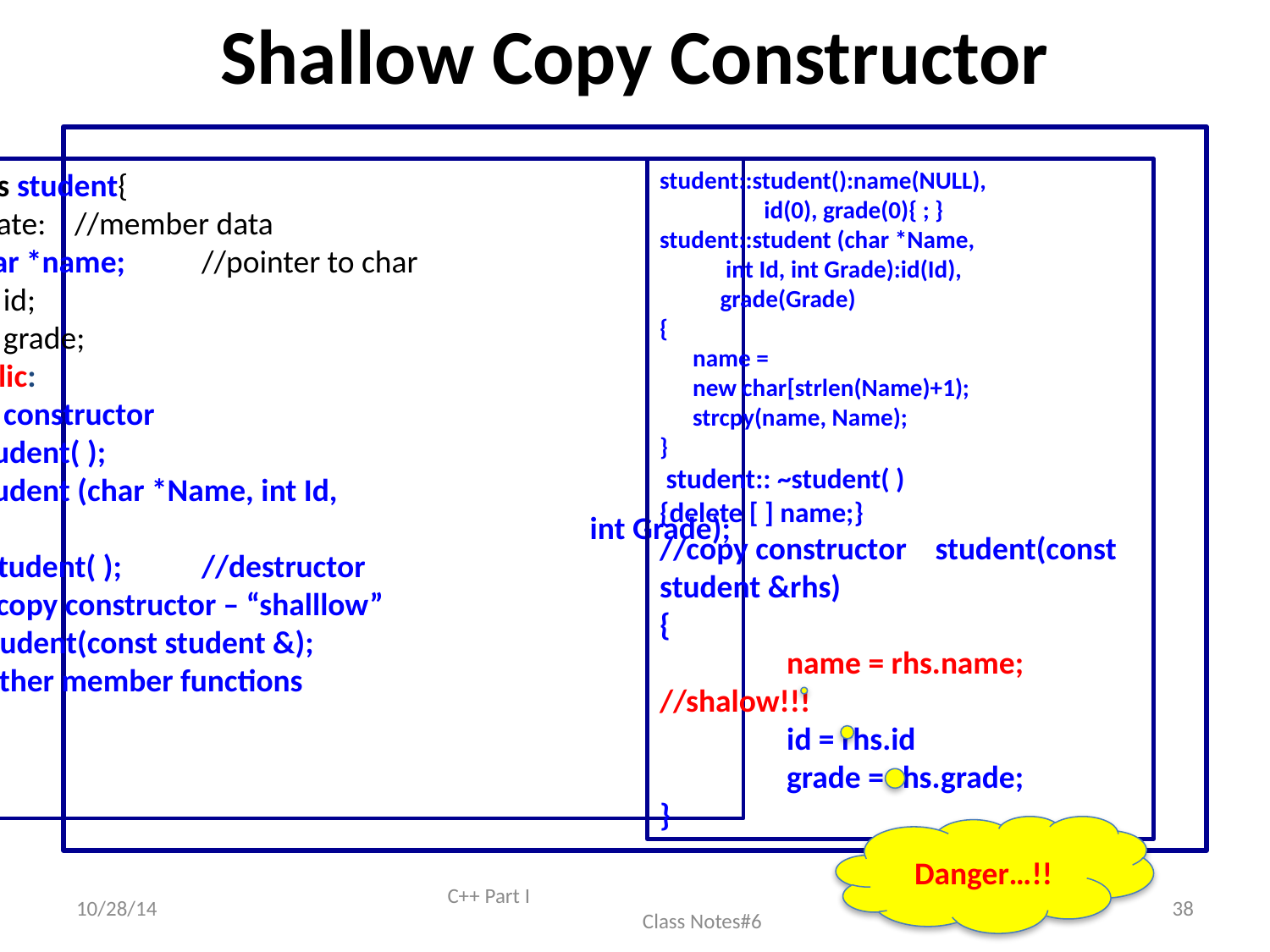

# Shallow Copy Constructor

class student{
private:	//member data
  char *name;	//pointer to char
  int id;
  int grade;
public:
   // constructor
   student( );
   student (char *Name, int Id,
					 int Grade);
   ~student( );	//destructor
   //copy constructor – “shalllow”
    student(const student &);
// other member functions
}

student::student():name(NULL),
                   id(0), grade(0){ ; }
student::student (char *Name,
            int Id, int Grade):id(Id),
           grade(Grade)
{
      name =
      new char[strlen(Name)+1);
      strcpy(name, Name);
}
 student:: ~student( )
{delete [ ] name;}
//copy constructor    student(const student &rhs)
{
	name = rhs.name; //shalow!!!
	id = rhs.id
	grade = rhs.grade;
}
Danger…!!
10/28/14
C++ Part I                                                                                         Class Notes#6
38